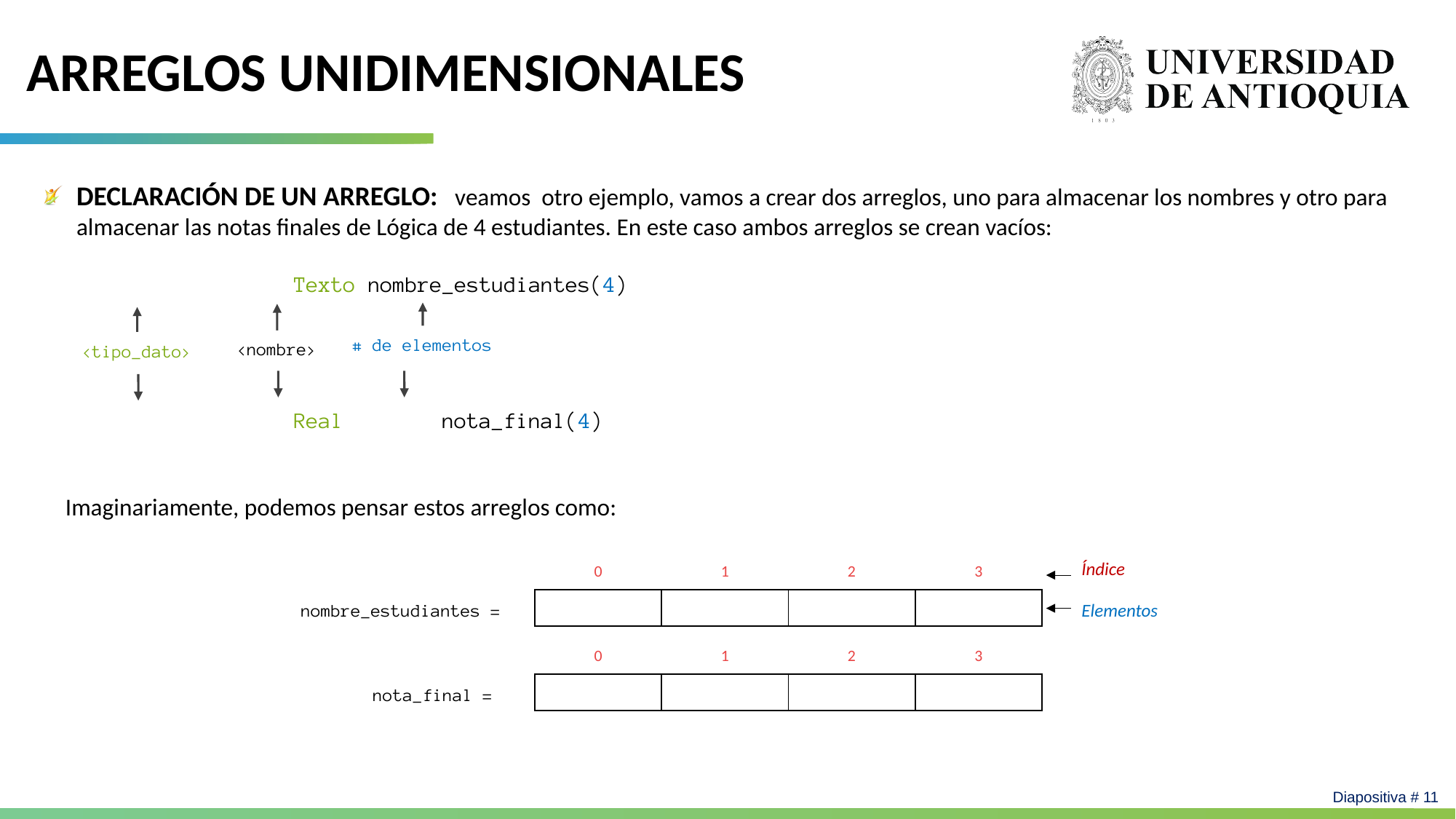

# Arreglos Unidimensionales
Declaración de un arreglo:   veamos  otro ejemplo, vamos a crear dos arreglos, uno para almacenar los nombres y otro para almacenar las notas finales de Lógica de 4 estudiantes. En este caso ambos arreglos se crean vacíos:

			Texto nombre_estudiantes(4)

			Real        nota_final(4)

Imaginariamente, podemos pensar estos arreglos como:
# de elementos
<nombre>
<tipo_dato>
Índice
| 0 | 1 | 2 | 3 |
| --- | --- | --- | --- |
|  |  |  |  |
nombre_estudiantes =
Elementos
| 0 | 1 | 2 | 3 |
| --- | --- | --- | --- |
|  |  |  |  |
nota_final =